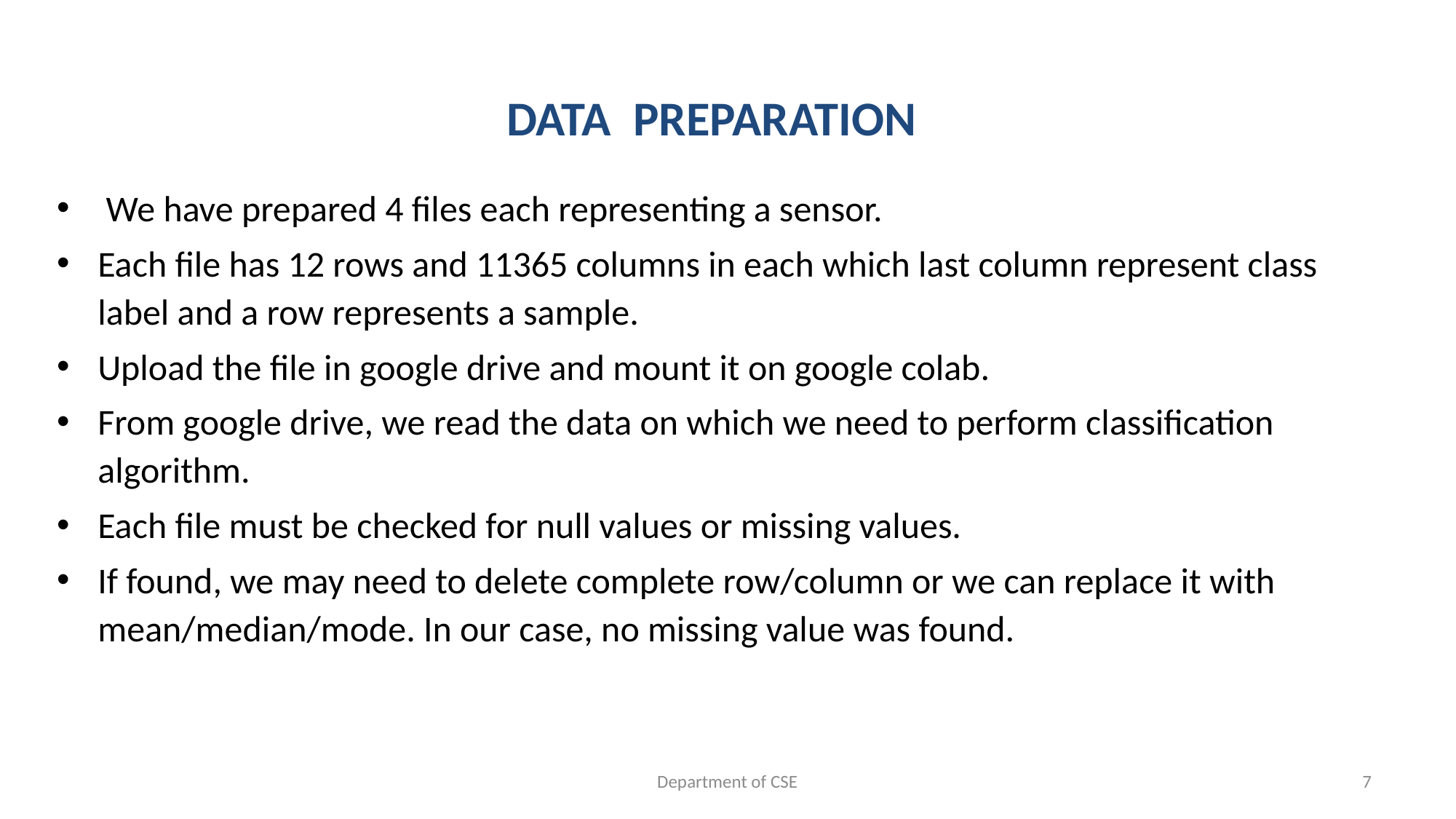

# DATA  PREPARATION
 We have prepared 4 files each representing a sensor.
Each file has 12 rows and 11365 columns in each which last column represent class label and a row represents a sample.
Upload the file in google drive and mount it on google colab.
From google drive, we read the data on which we need to perform classification algorithm.
Each file must be checked for null values or missing values.
If found, we may need to delete complete row/column or we can replace it with mean/median/mode. In our case, no missing value was found.

Department of CSE
7